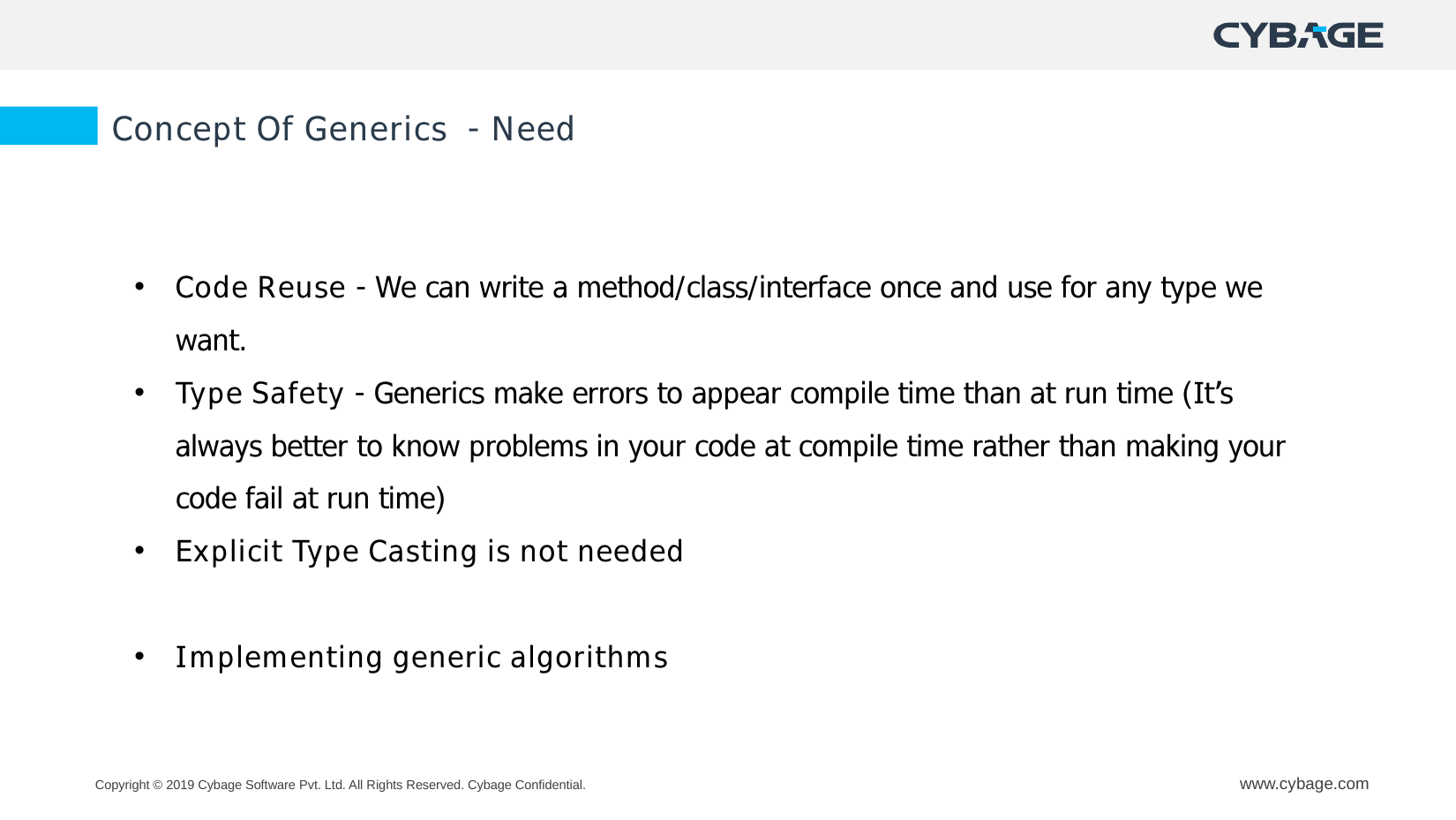

Concept Of Generics  - Need

Code Reuse - We can write a method/class/interface once and use for any type we want.
Type Safety - Generics make errors to appear compile time than at run time (It’s always better to know problems in your code at compile time rather than making your code fail at run time)
Explicit Type Casting is not needed

Implementing generic algorithms